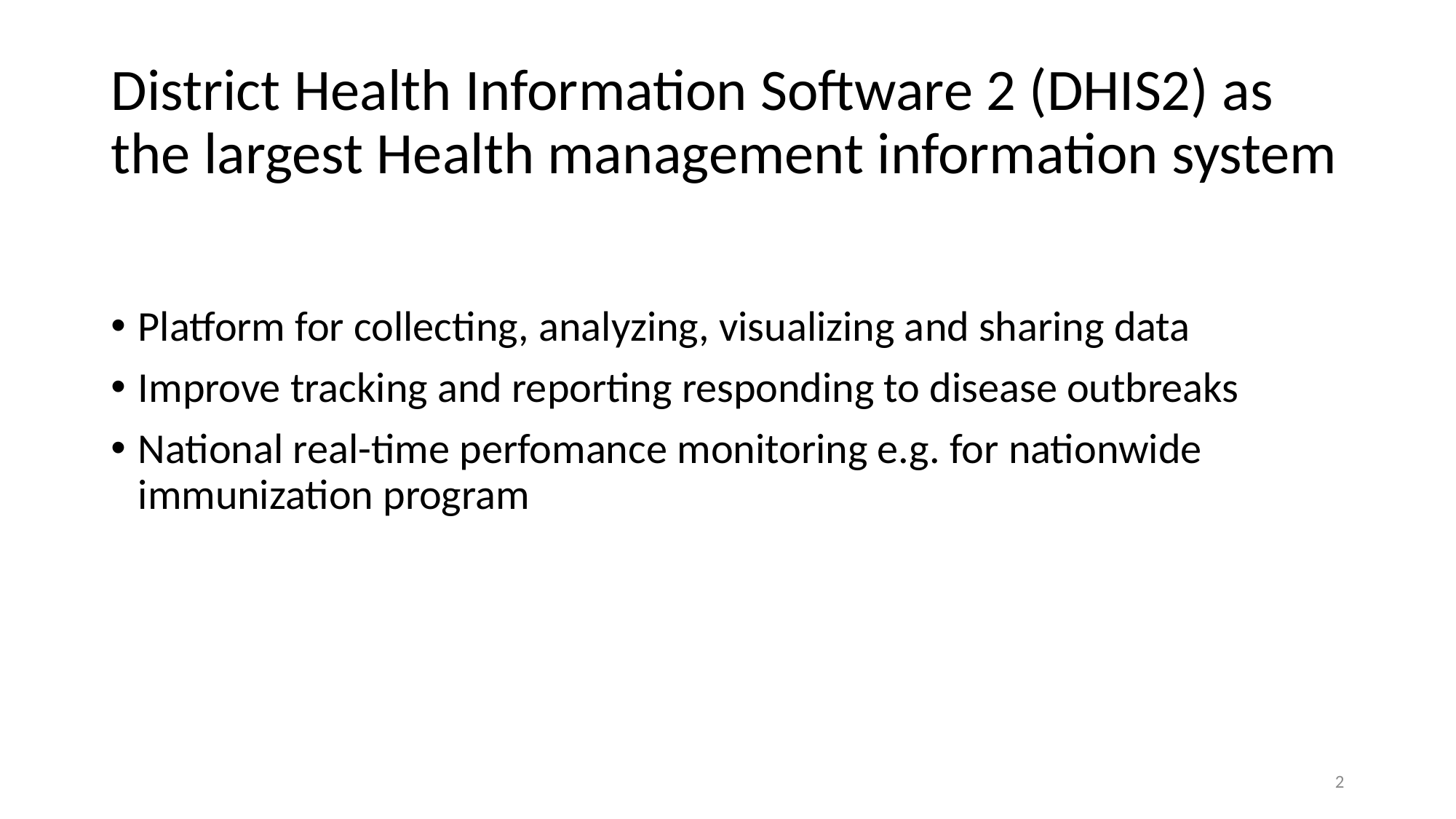

# District Health Information Software 2 (DHIS2) as the largest Health management information system
Platform for collecting, analyzing, visualizing and sharing data
Improve tracking and reporting responding to disease outbreaks
National real-time perfomance monitoring e.g. for nationwide immunization program
2